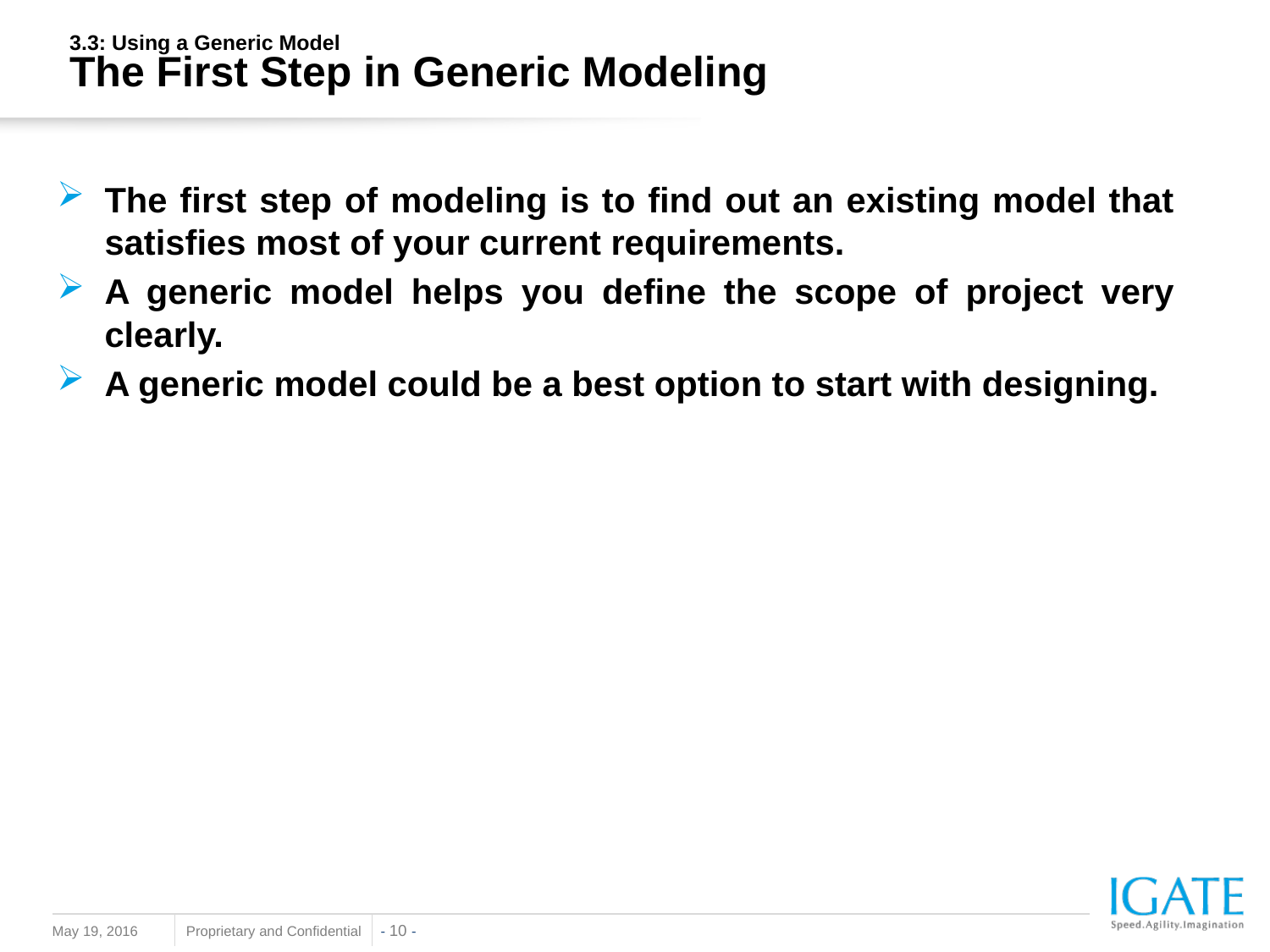

3.3: Using a Generic Model
The First Step in Generic Modeling
The first step of modeling is to find out an existing model that satisfies most of your current requirements.
A generic model helps you define the scope of project very clearly.
A generic model could be a best option to start with designing.